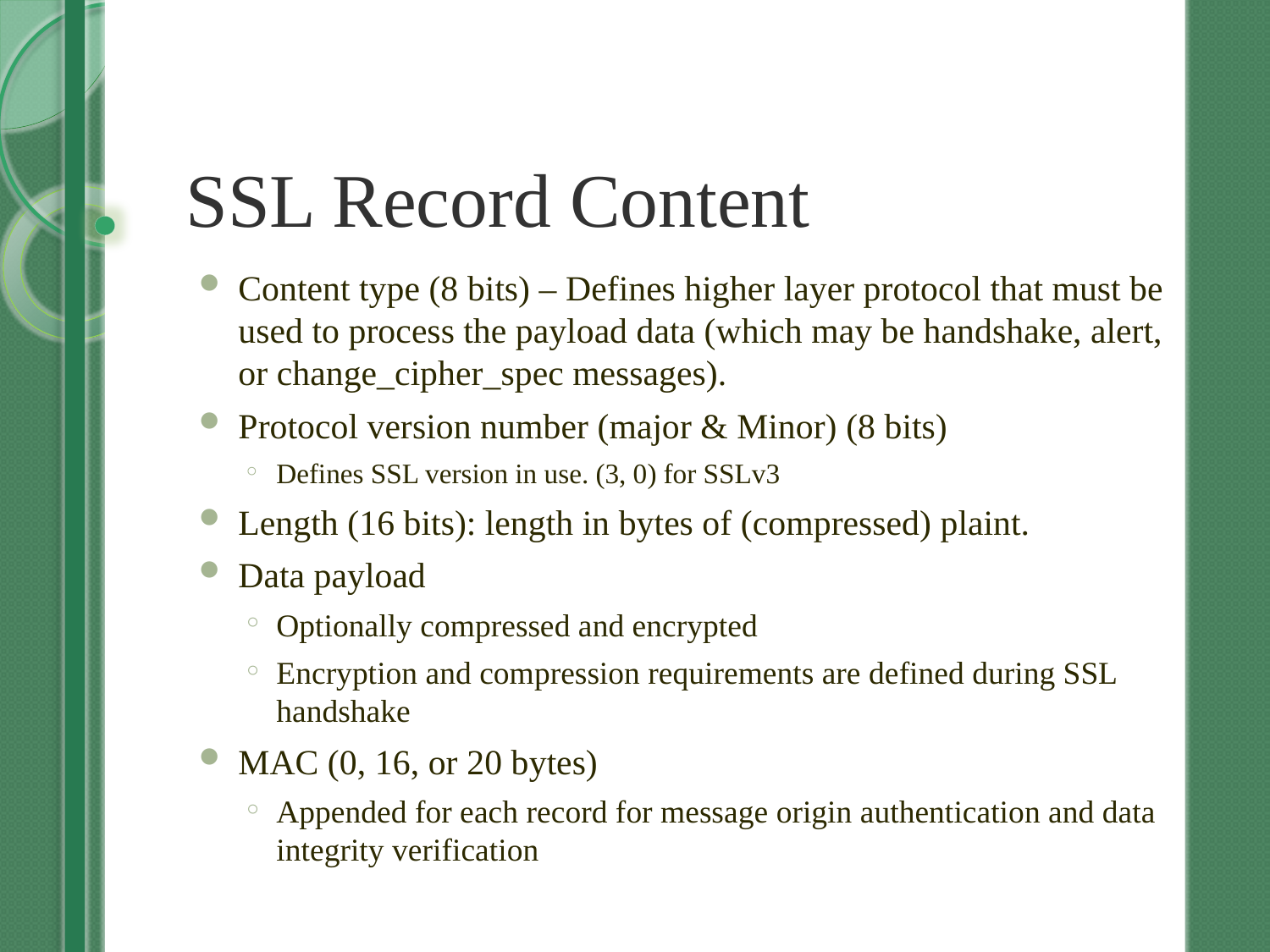

# SSL Record Content
Content type (8 bits) – Defines higher layer protocol that must be used to process the payload data (which may be handshake, alert, or change_cipher_spec messages).
Protocol version number (major & Minor) (8 bits)
Defines SSL version in use. (3, 0) for SSLv3
Length (16 bits): length in bytes of (compressed) plaint.
Data payload
Optionally compressed and encrypted
Encryption and compression requirements are defined during SSL handshake
MAC (0, 16, or 20 bytes)
Appended for each record for message origin authentication and data integrity verification